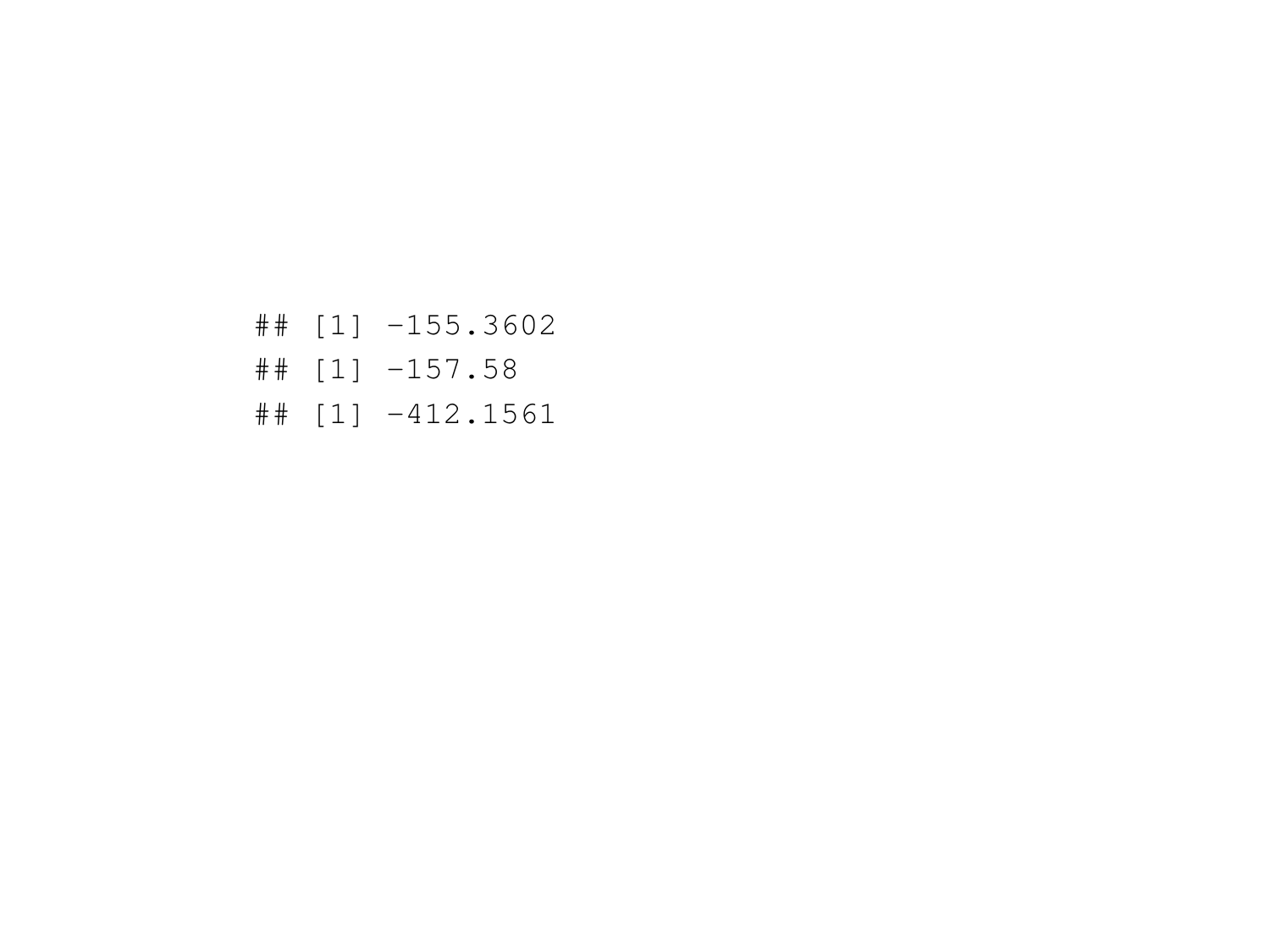

## [1] -155.3602
## [1] -157.58
## [1] -412.1561